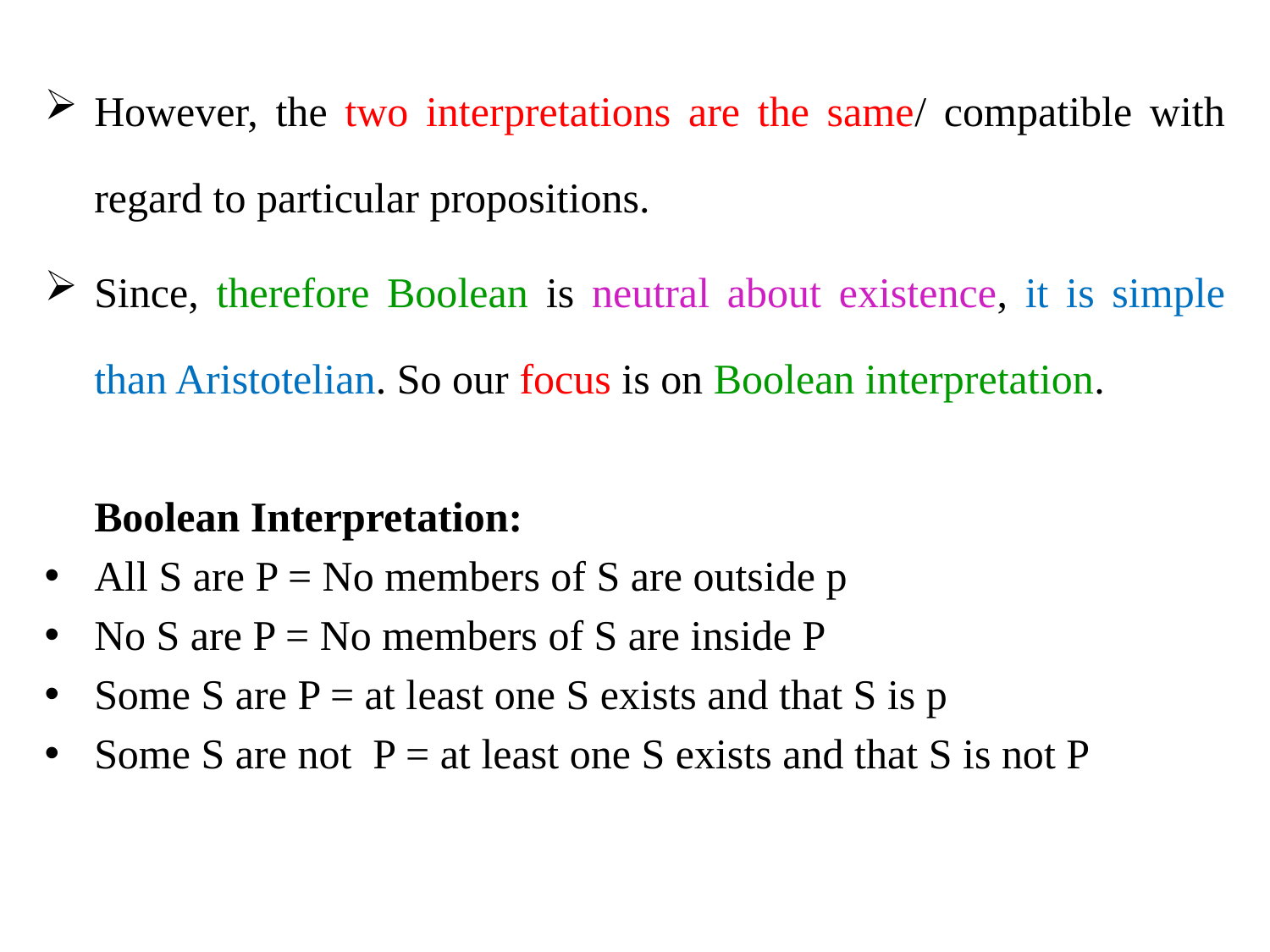

However, the two interpretations are the same/ compatible with regard to particular propositions.
Since, therefore Boolean is neutral about existence, it is simple than Aristotelian. So our focus is on Boolean interpretation.

	Boolean Interpretation:
All S are P = No members of S are outside p
No S are P = No members of S are inside P
Some S are P = at least one S exists and that S is p
Some S are not  P = at least one S exists and that S is not P